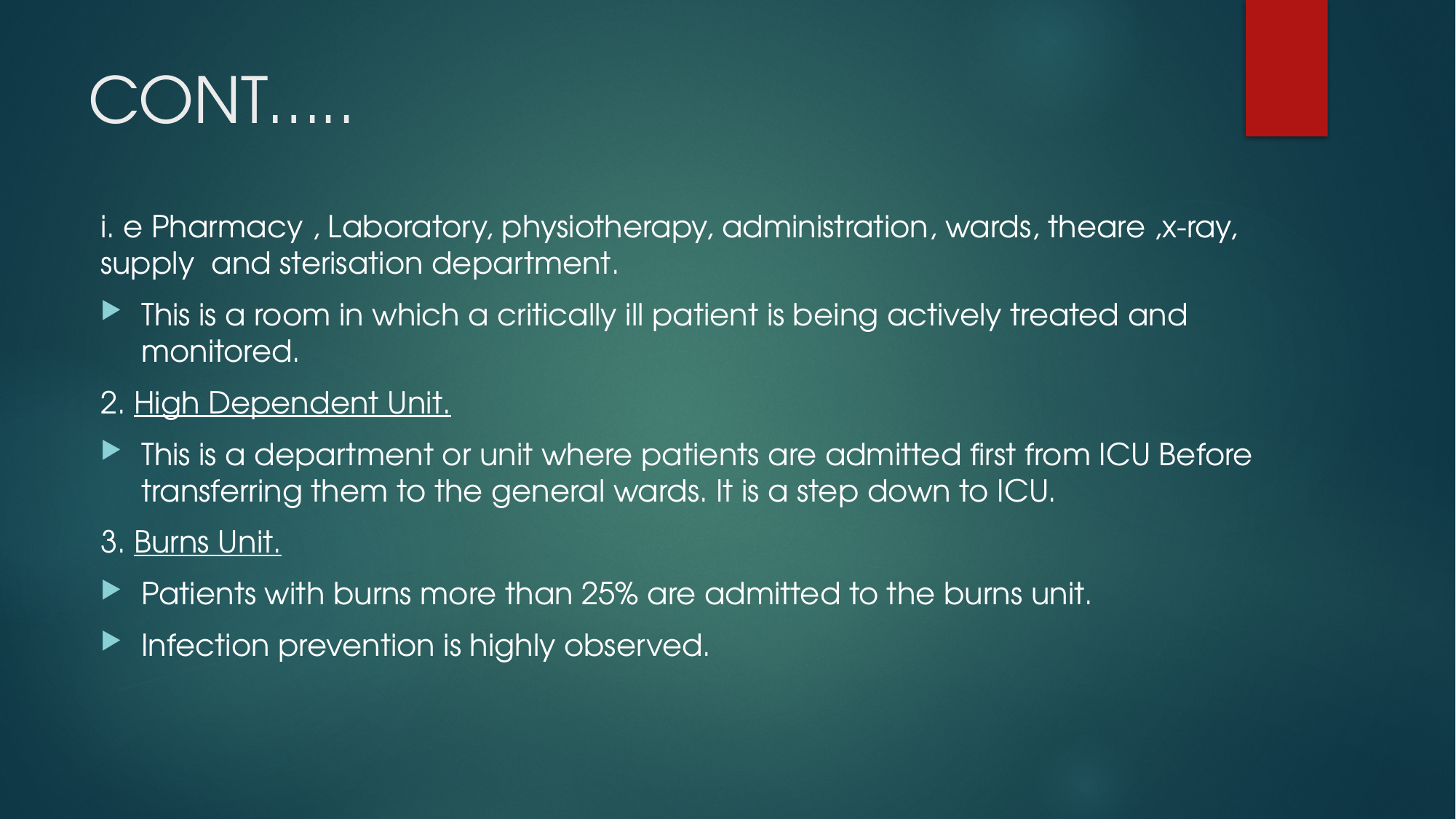

# CONT…..
i. e Pharmacy , Laboratory, physiotherapy, administration, wards, theare ,x-ray,  supply  and sterisation department.
This is a room in which a critically ill patient is being actively treated and monitored.
2. High Dependent Unit.
This is a department or unit where patients are admitted first from ICU Before transferring them to the general wards. It is a step down to ICU.
3. Burns Unit.
Patients with burns more than 25% are admitted to the burns unit.
Infection prevention is highly observed.